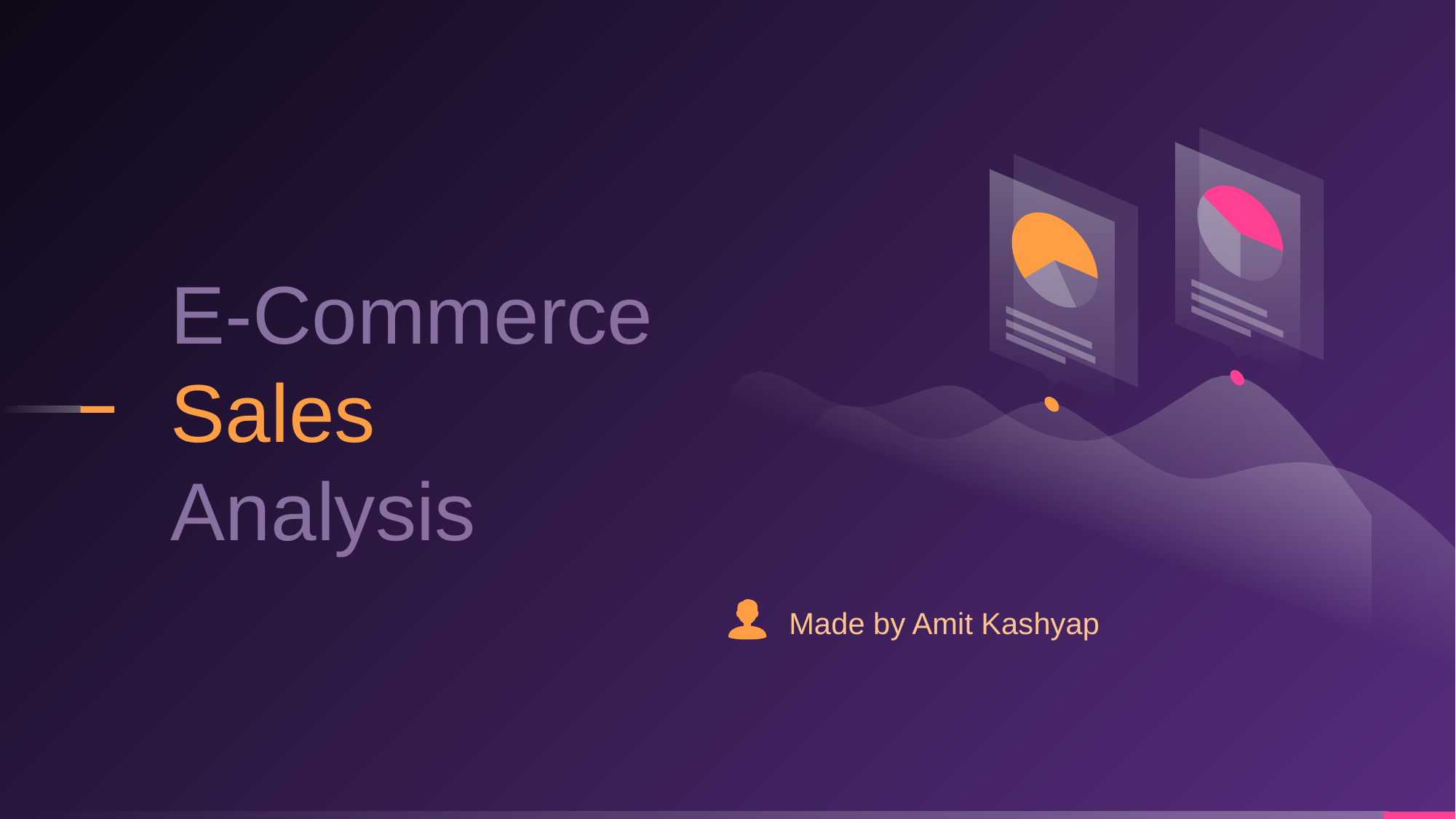

E-Commerce
Sales
Analysis
Made by Amit Kashyap